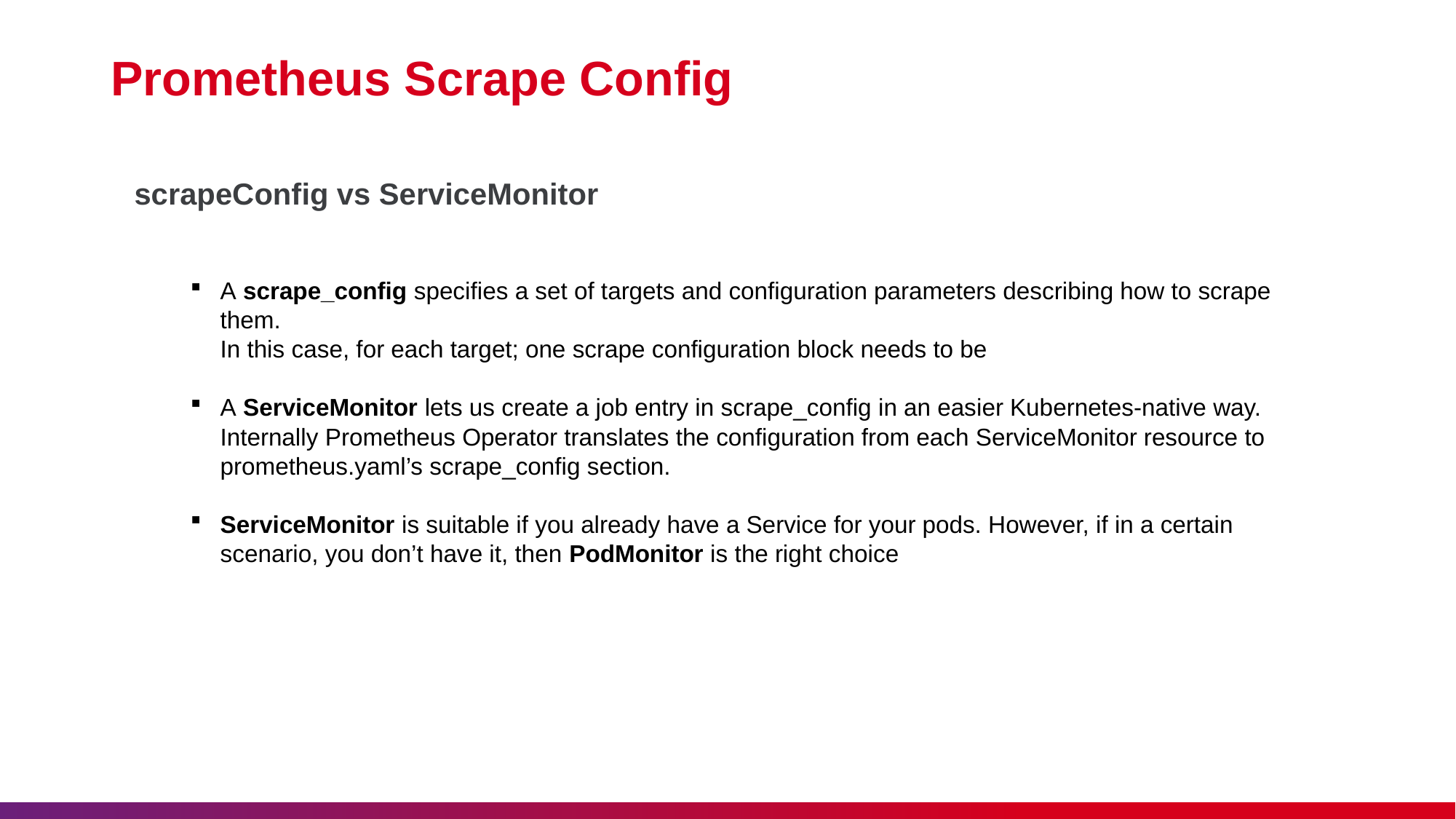

# Prometheus Scrape Config

scrapeConfig vs ServiceMonitor
A scrape_config specifies a set of targets and configuration parameters describing how to scrape them.
In this case, for each target; one scrape configuration block needs to be
A ServiceMonitor lets us create a job entry in scrape_config in an easier Kubernetes-native way.
Internally Prometheus Operator translates the configuration from each ServiceMonitor resource to
prometheus.yaml’s scrape_config section.

ServiceMonitor is suitable if you already have a Service for your pods. However, if in a certain scenario, you don’t have it, then PodMonitor is the right choice